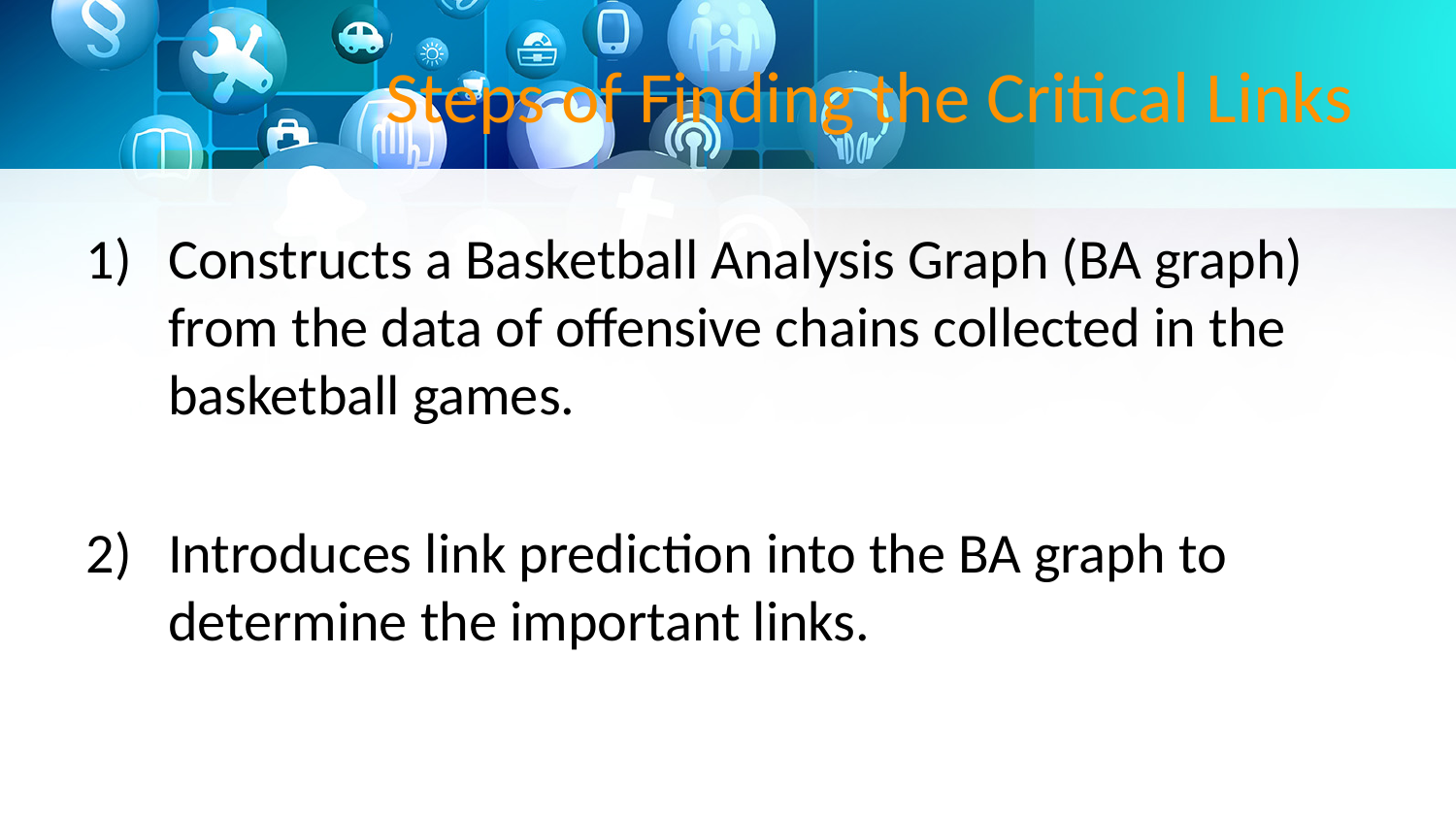

# Steps of Finding the Critical Links
Constructs a Basketball Analysis Graph (BA graph) from the data of offensive chains collected in the basketball games.

Introduces link prediction into the BA graph to determine the important links.